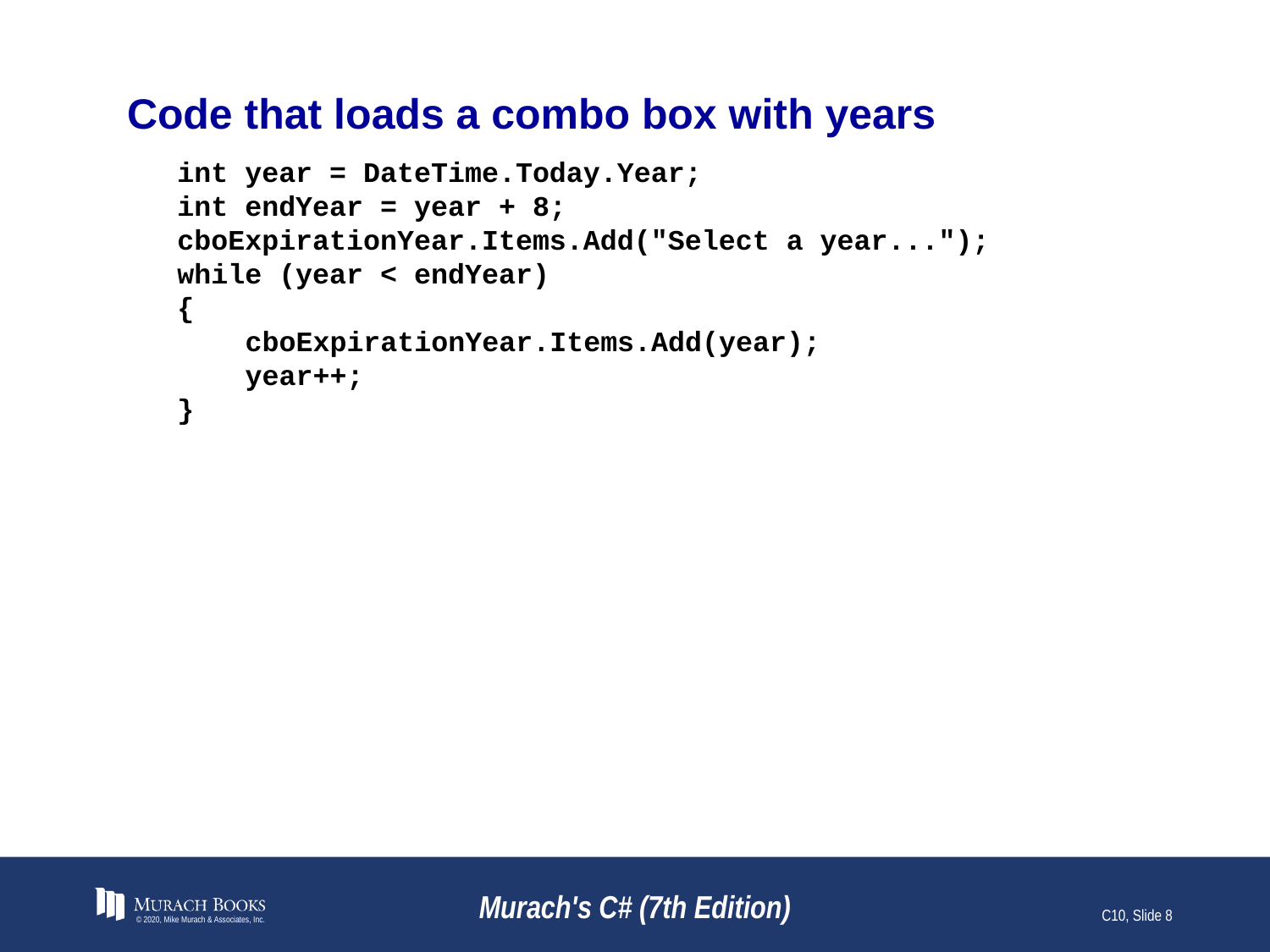

# Code that loads a combo box with years
int year = DateTime.Today.Year;
int endYear = year + 8;
cboExpirationYear.Items.Add("Select a year...");
while (year < endYear)
{
    cboExpirationYear.Items.Add(year);
    year++;
}

© 2020, Mike Murach & Associates, Inc.
Murach's C# (7th Edition)

C10, Slide 8